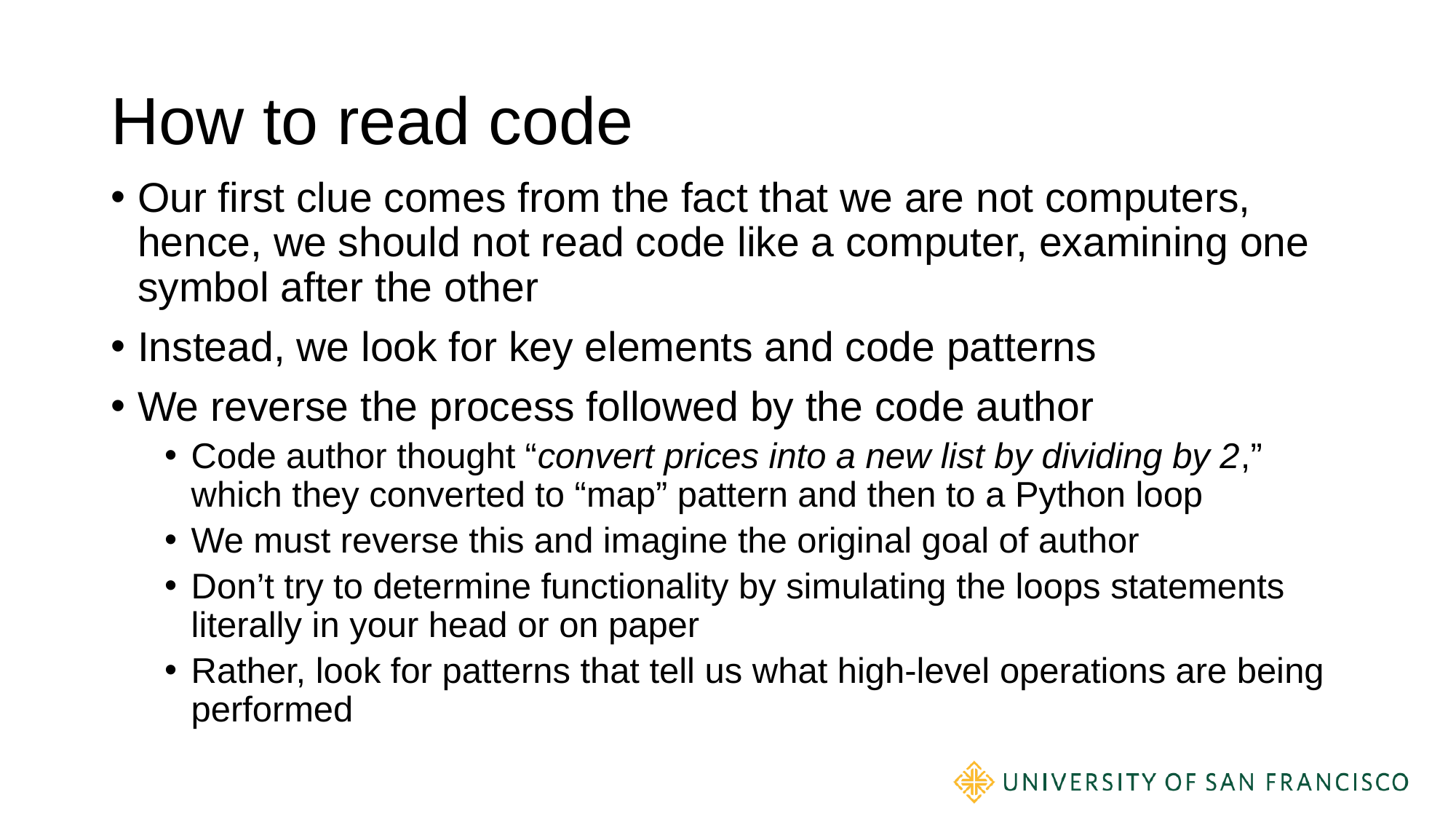

# How to read code
Our first clue comes from the fact that we are not computers, hence, we should not read code like a computer, examining one symbol after the other
Instead, we look for key elements and code patterns
We reverse the process followed by the code author
Code author thought “convert prices into a new list by dividing by 2,” which they converted to “map” pattern and then to a Python loop
We must reverse this and imagine the original goal of author
Don’t try to determine functionality by simulating the loops statements literally in your head or on paper
Rather, look for patterns that tell us what high-level operations are being performed